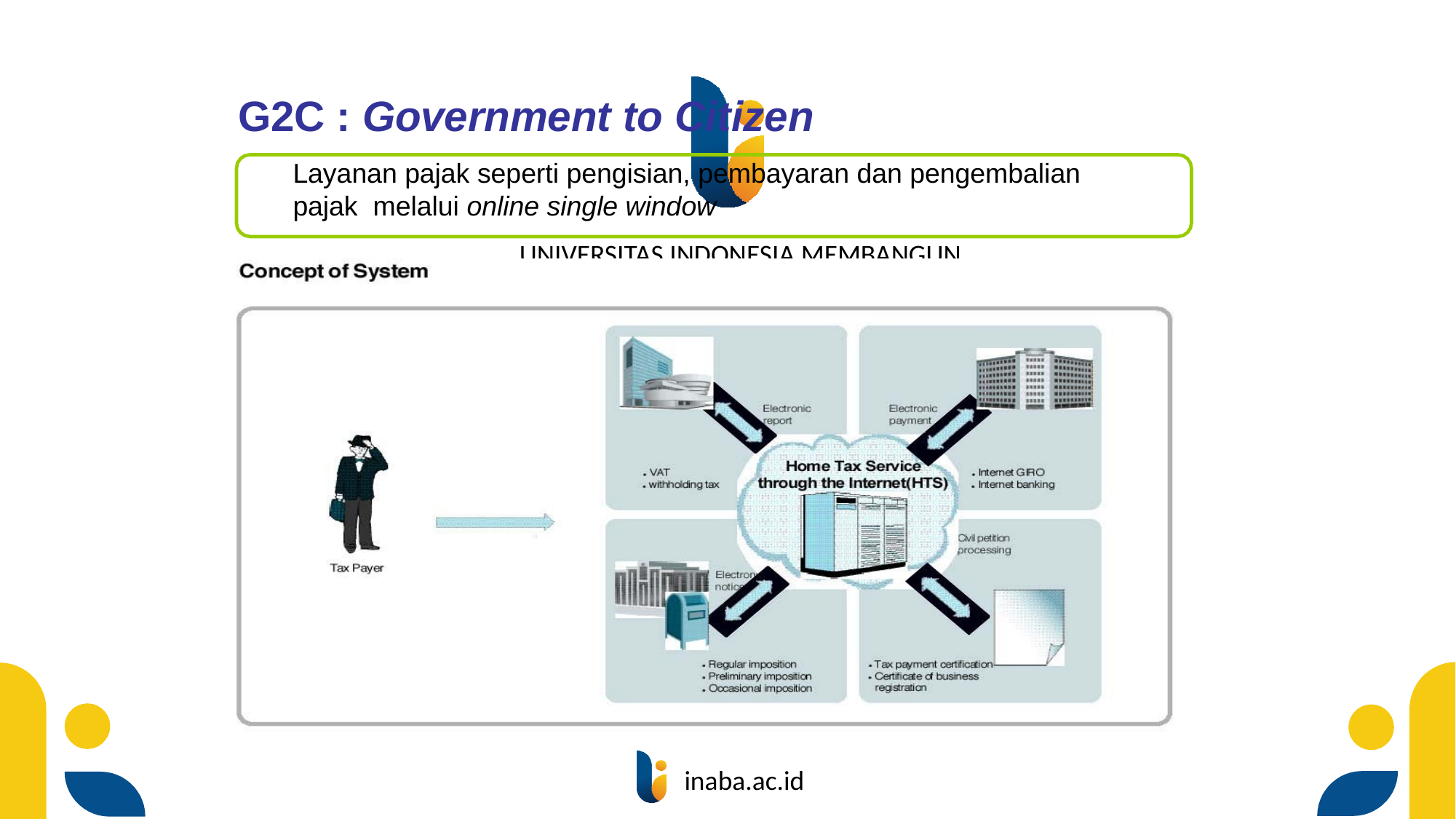

G2C : Government to Citizen
Layanan pajak seperti pengisian, pembayaran dan pengembalian pajak  melalui online single window